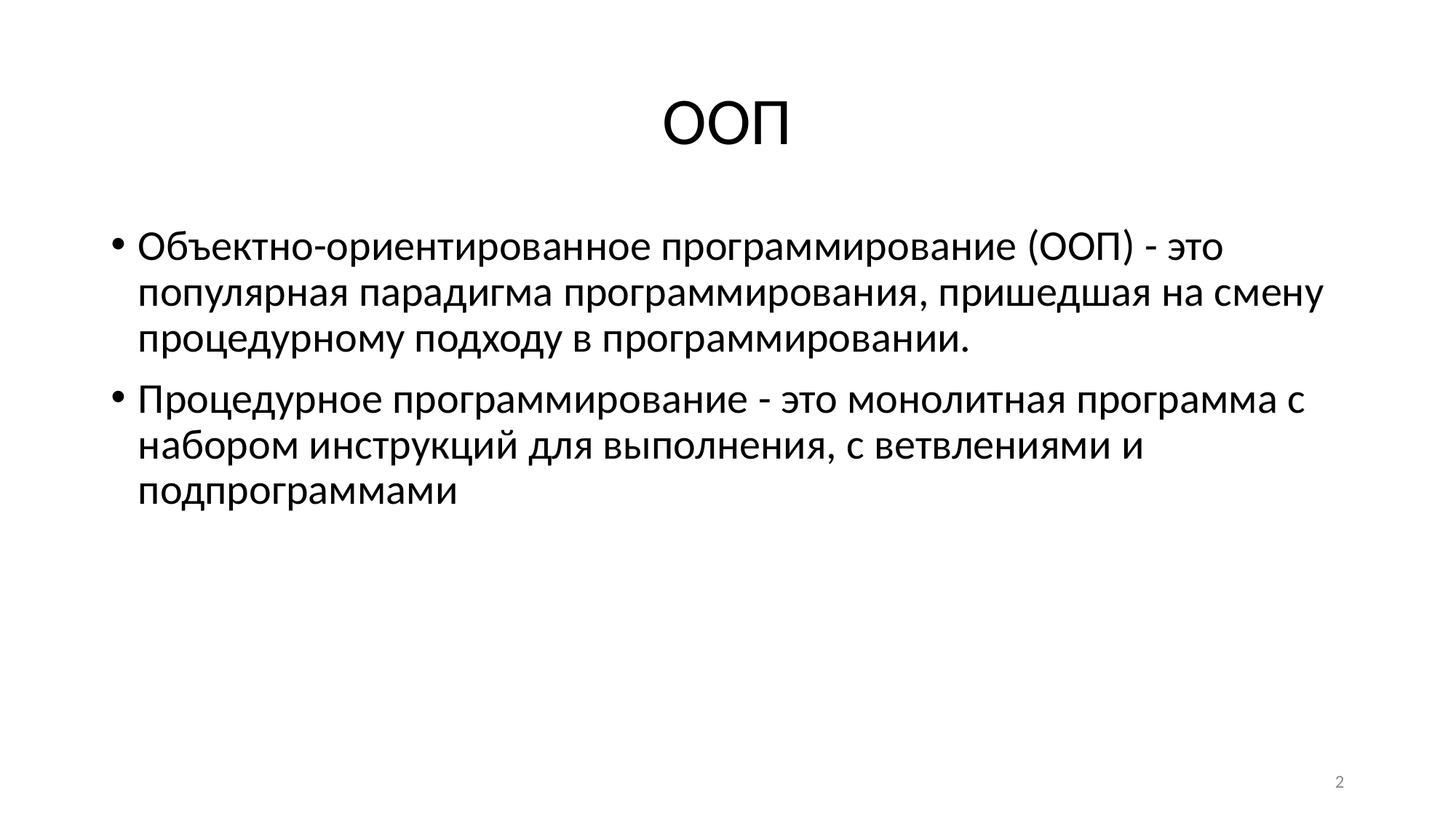

# ООП
Объектно-ориентированное программирование (ООП) - это популярная парадигма программирования, пришедшая на смену процедурному подходу в программировании.
Процедурное программирование - это монолитная программа с набором инструкций для выполнения, с ветвлениями и подпрограммами

2